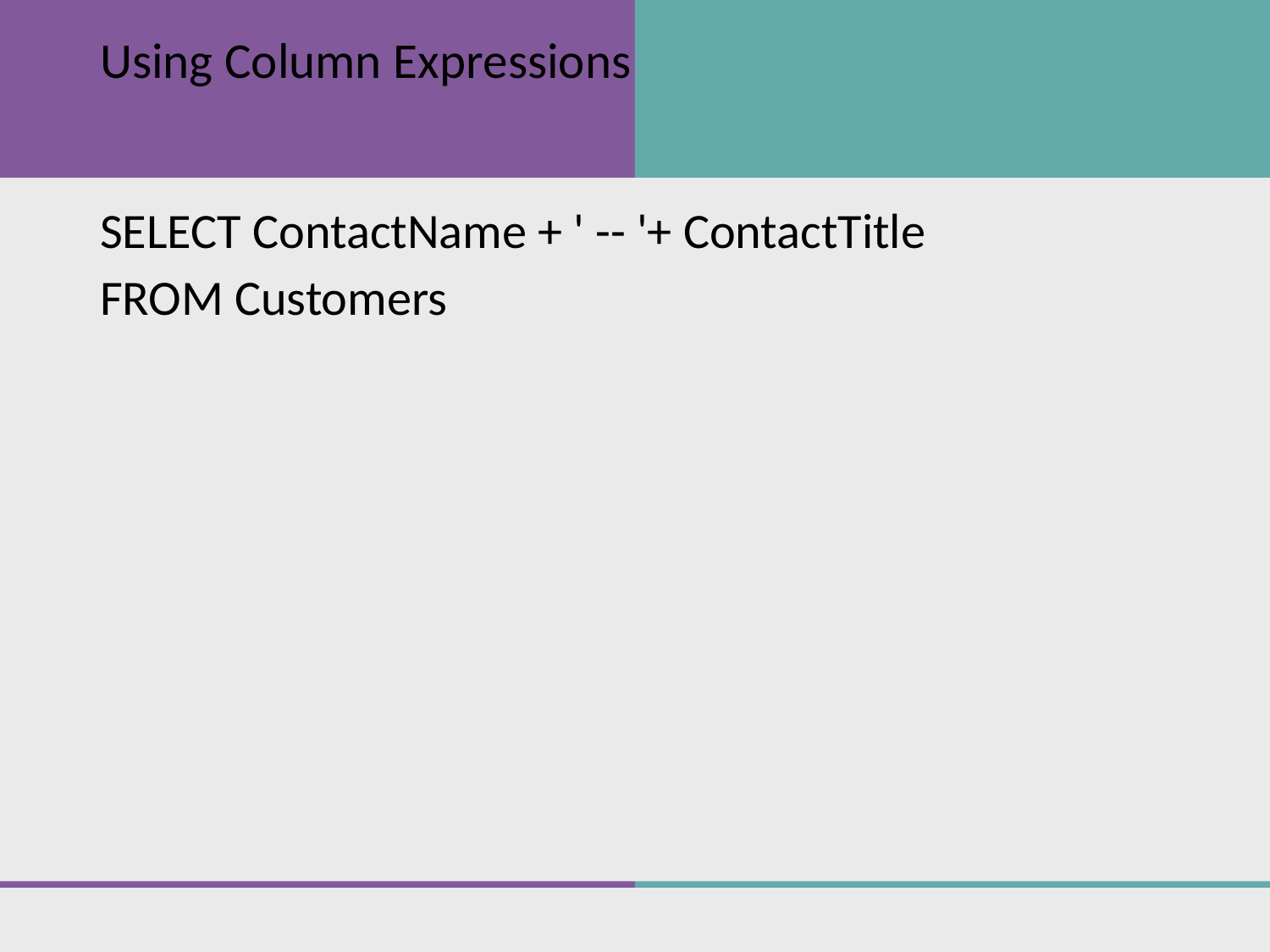

# Using Column Expressions
SELECT ContactName + ' -- '+ ContactTitle
FROM Customers